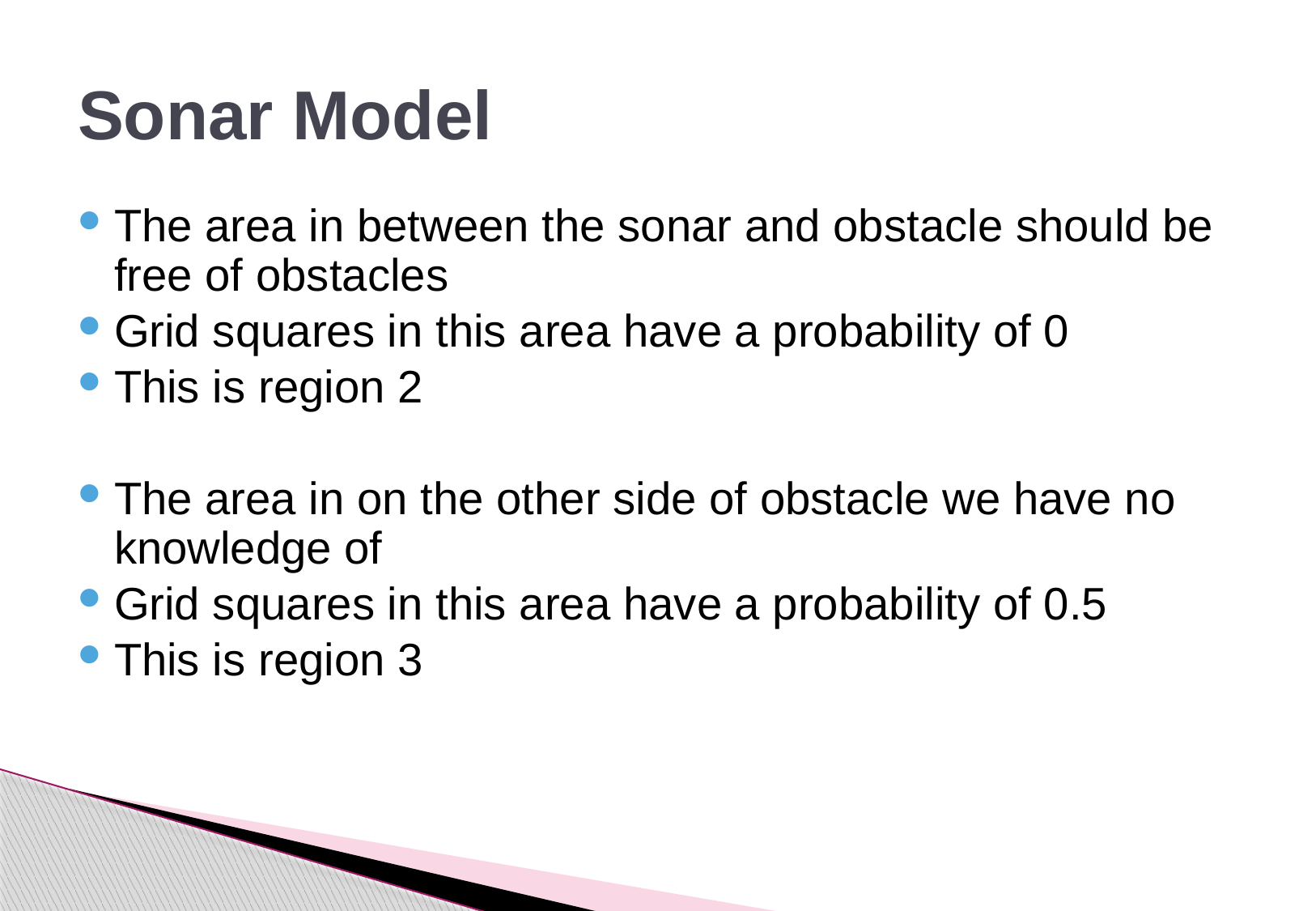

# Sonar Model
The area in between the sonar and obstacle should be free of obstacles
Grid squares in this area have a probability of 0
This is region 2

The area in on the other side of obstacle we have no knowledge of
Grid squares in this area have a probability of 0.5
This is region 3